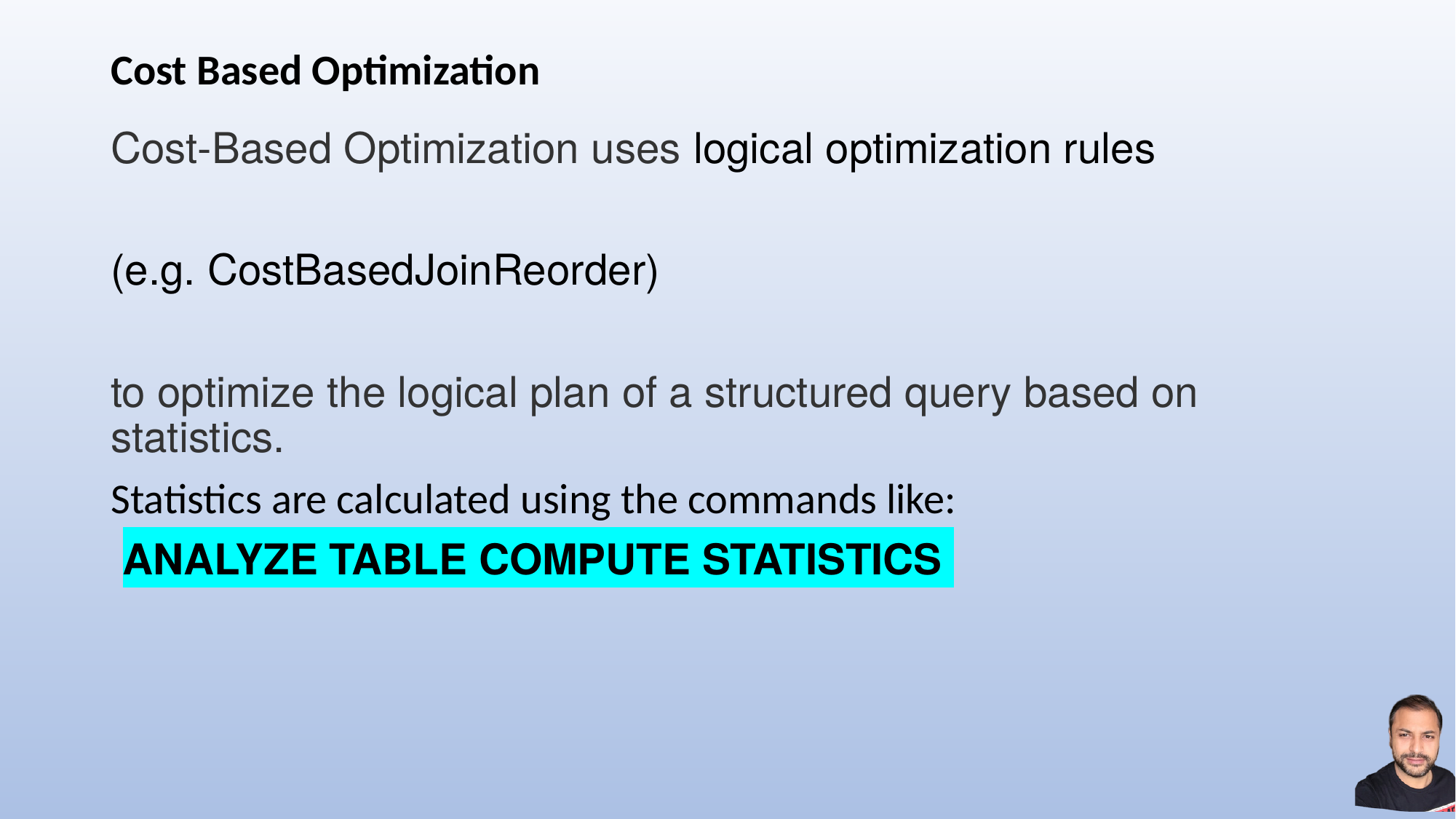

# Cost Based Optimization
Cost-Based Optimization uses logical optimization rules

(e.g. CostBasedJoinReorder)

to optimize the logical plan of a structured query based on statistics.
Statistics are calculated using the commands like:
 ANALYZE TABLE COMPUTE STATISTICS